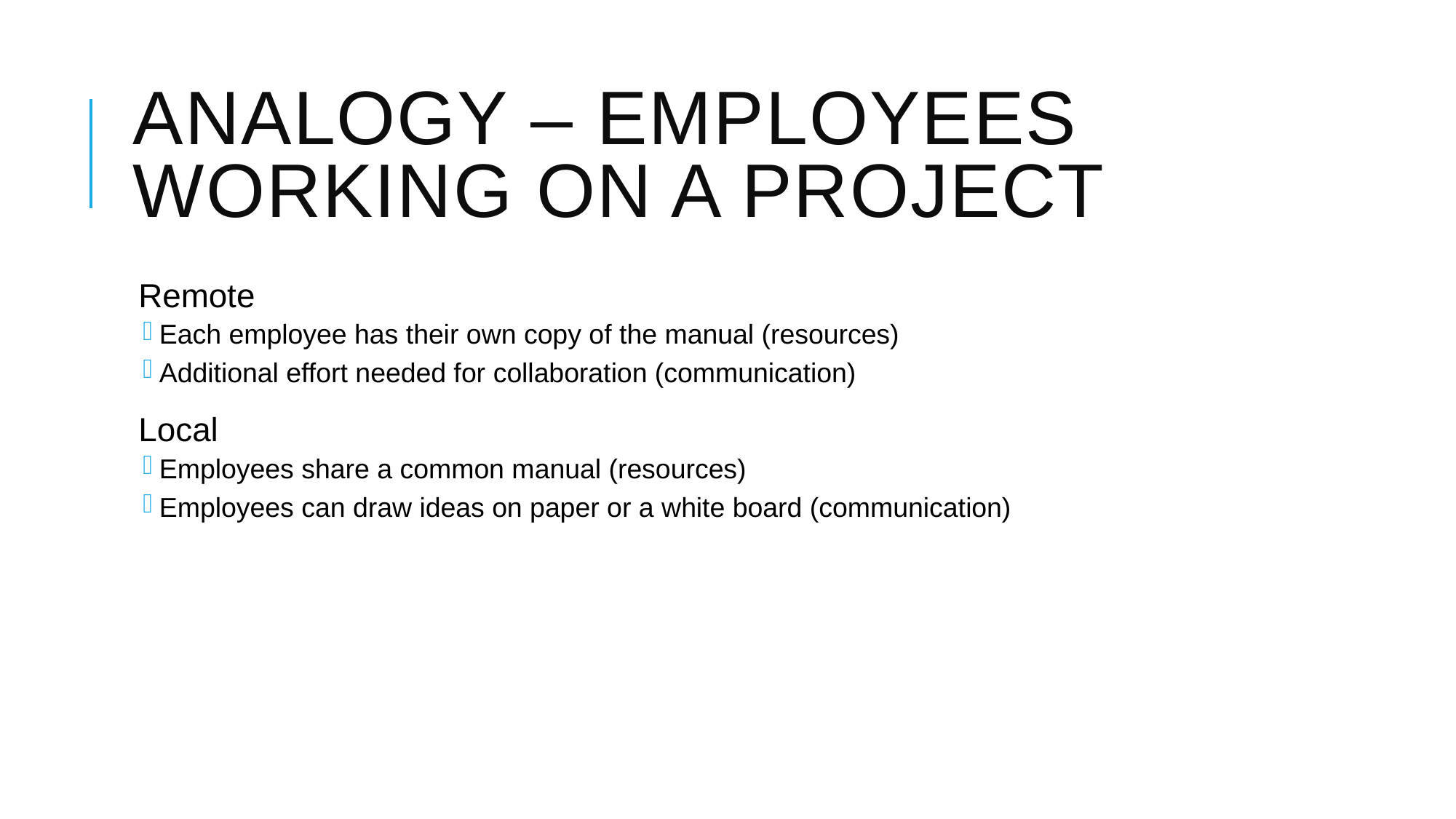

# Analogy – Employees working on a Project
Remote
Each employee has their own copy of the manual (resources)
Additional effort needed for collaboration (communication)
Local
Employees share a common manual (resources)
Employees can draw ideas on paper or a white board (communication)